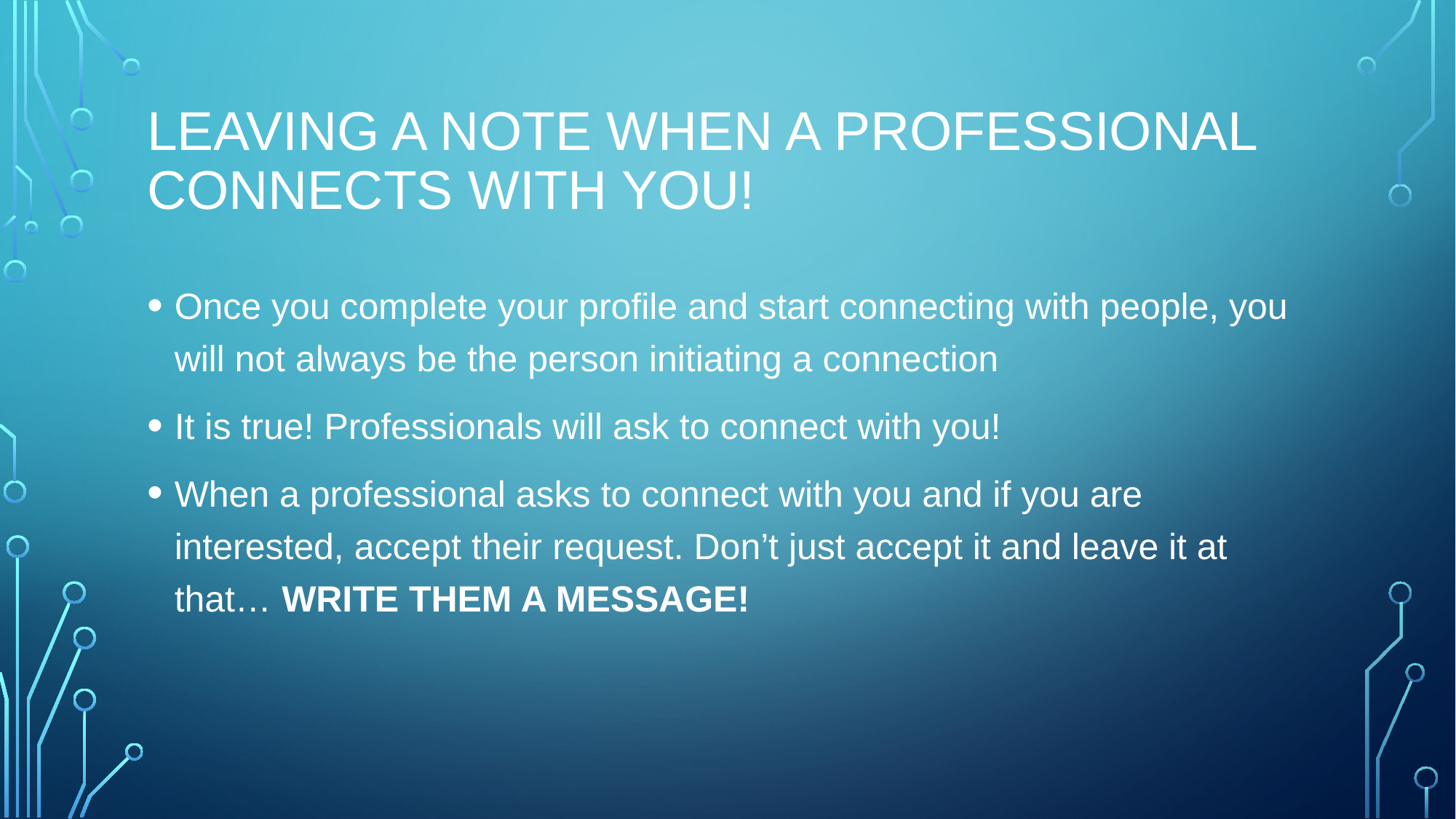

# Leaving a note when a professional connects with you!
Once you complete your profile and start connecting with people, you will not always be the person initiating a connection
It is true! Professionals will ask to connect with you!
When a professional asks to connect with you and if you are interested, accept their request. Don’t just accept it and leave it at that… WRITE THEM A MESSAGE!